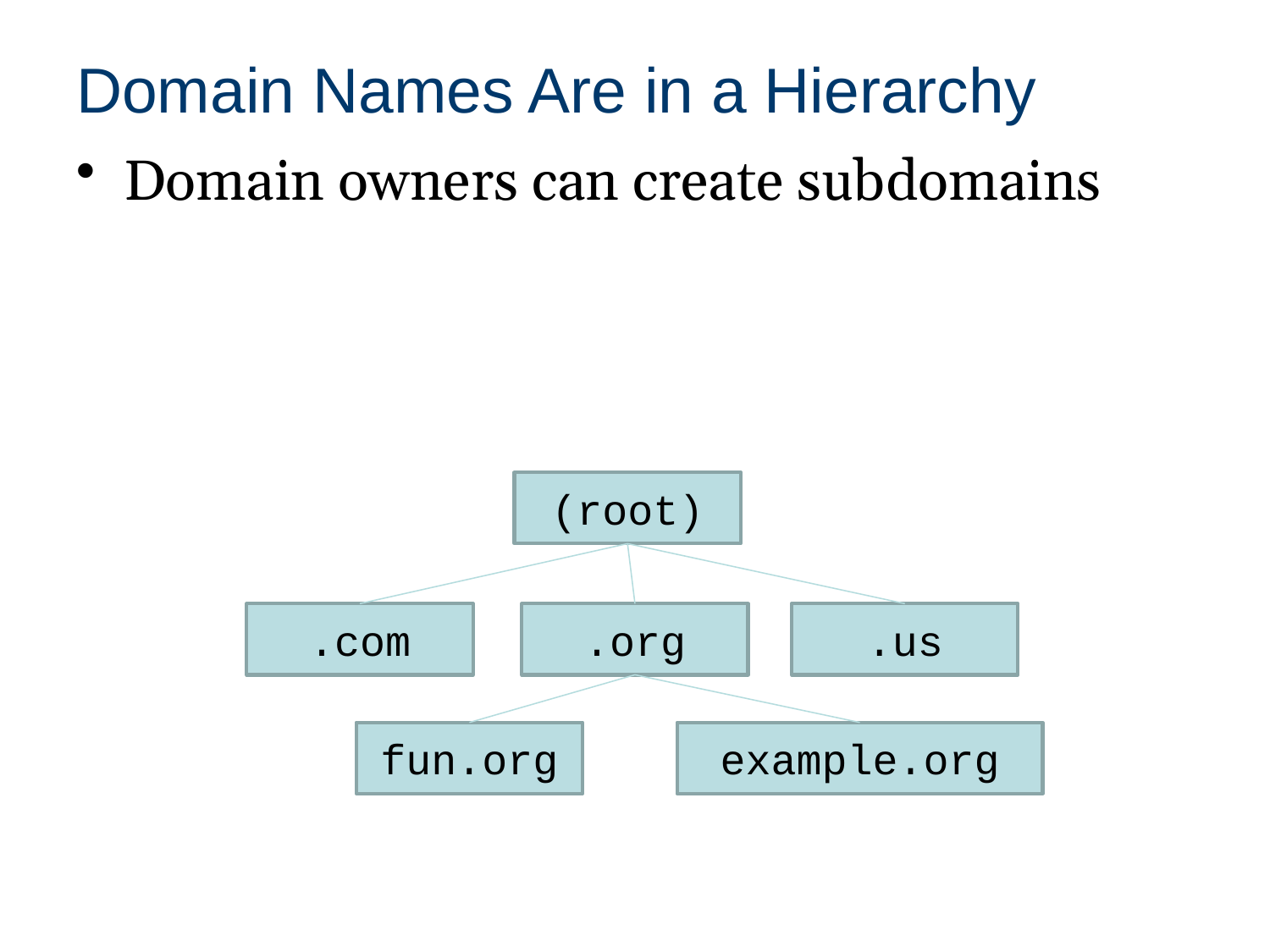

Domain Names Are in a Hierarchy
Domain owners can create subdomains
(root)
.com
.org
.us
fun.org
example.org